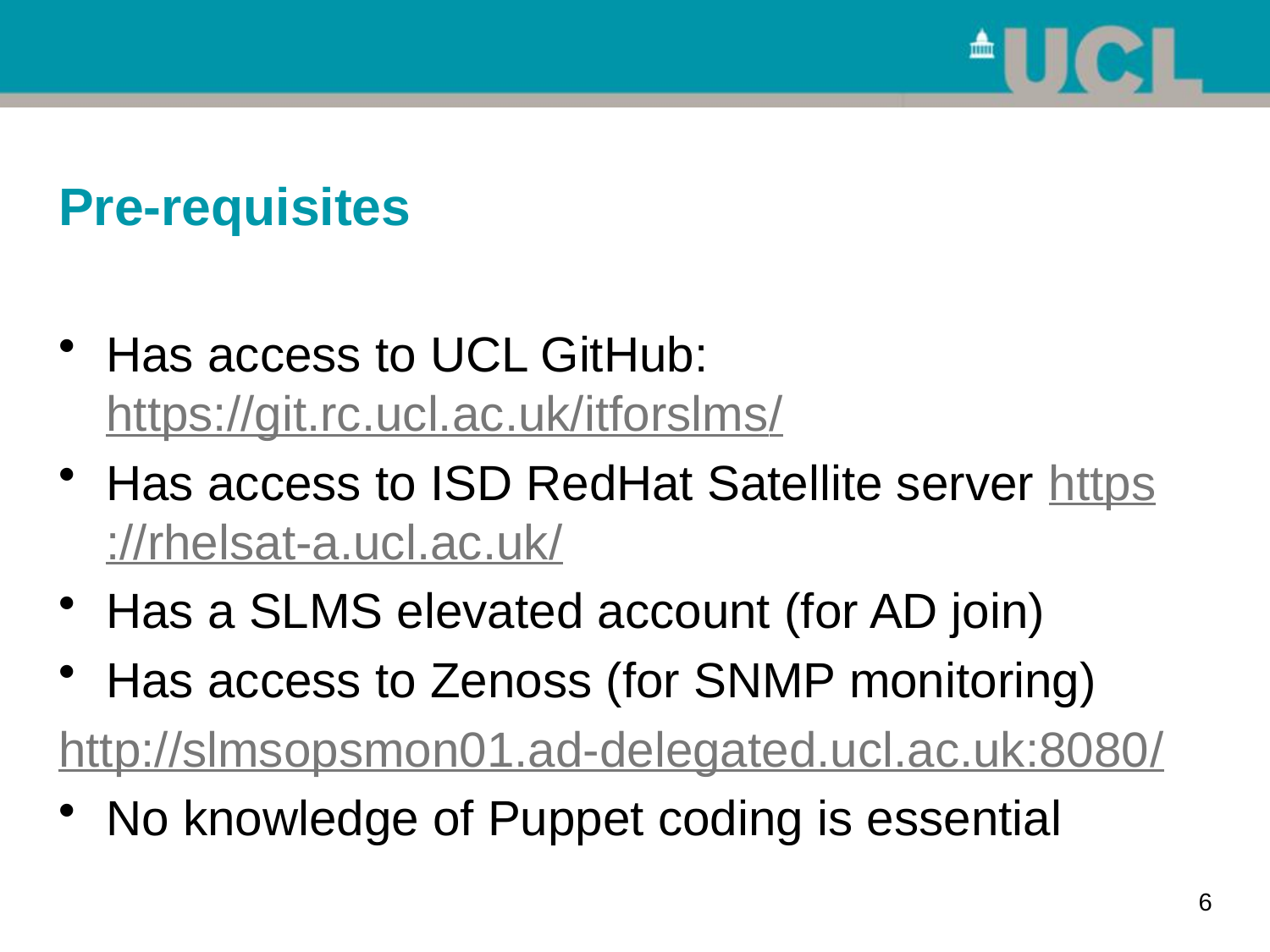

# Pre-requisites
Has access to UCL GitHub: https://git.rc.ucl.ac.uk/itforslms/
Has access to ISD RedHat Satellite server https://rhelsat-a.ucl.ac.uk/
Has a SLMS elevated account (for AD join)
Has access to Zenoss (for SNMP monitoring)
http://slmsopsmon01.ad-delegated.ucl.ac.uk:8080/
No knowledge of Puppet coding is essential

6